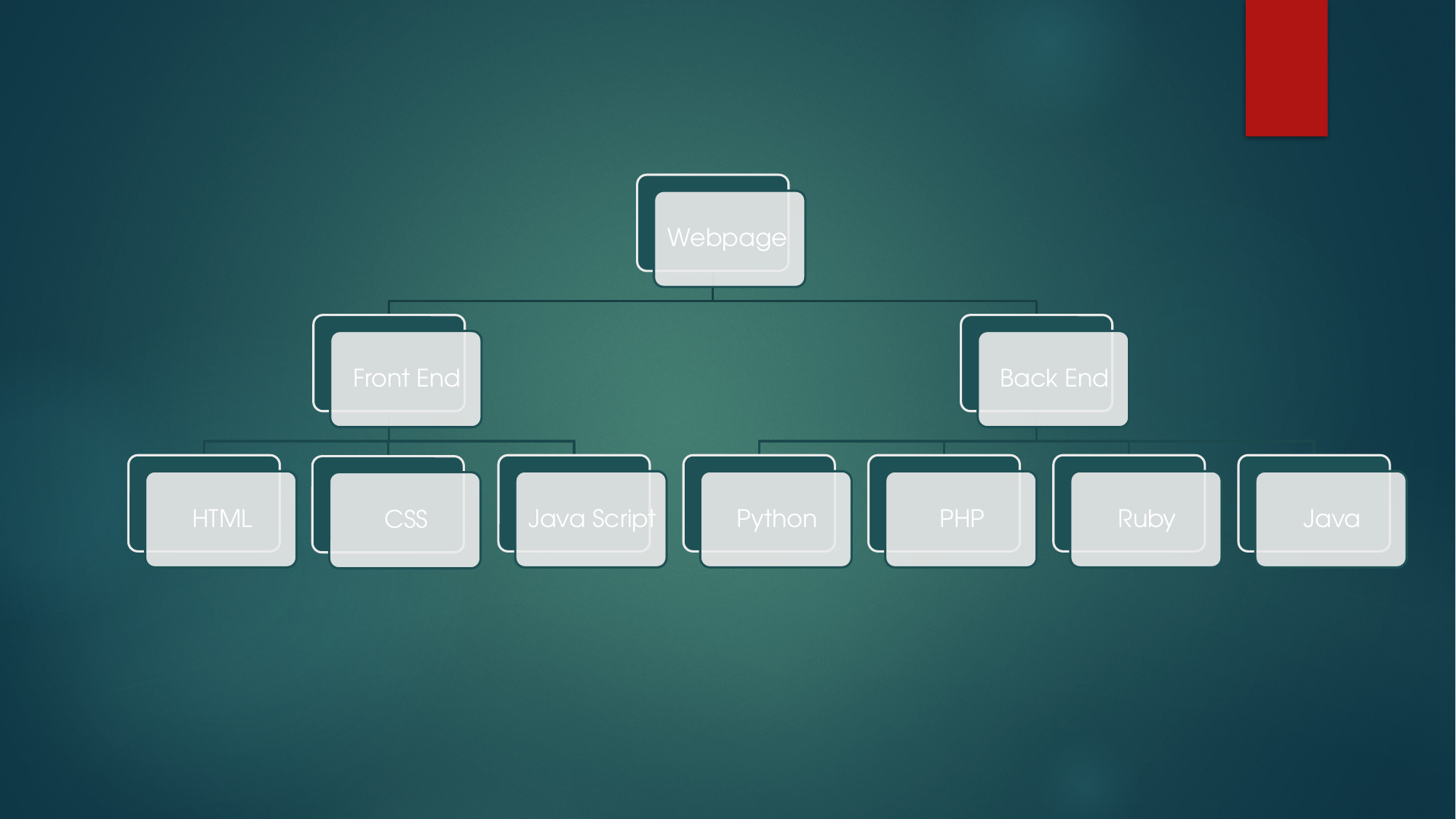

Webpage
Front End
HTML
CSS
Java Script
 Back End
Python
PHP
Ruby
Java